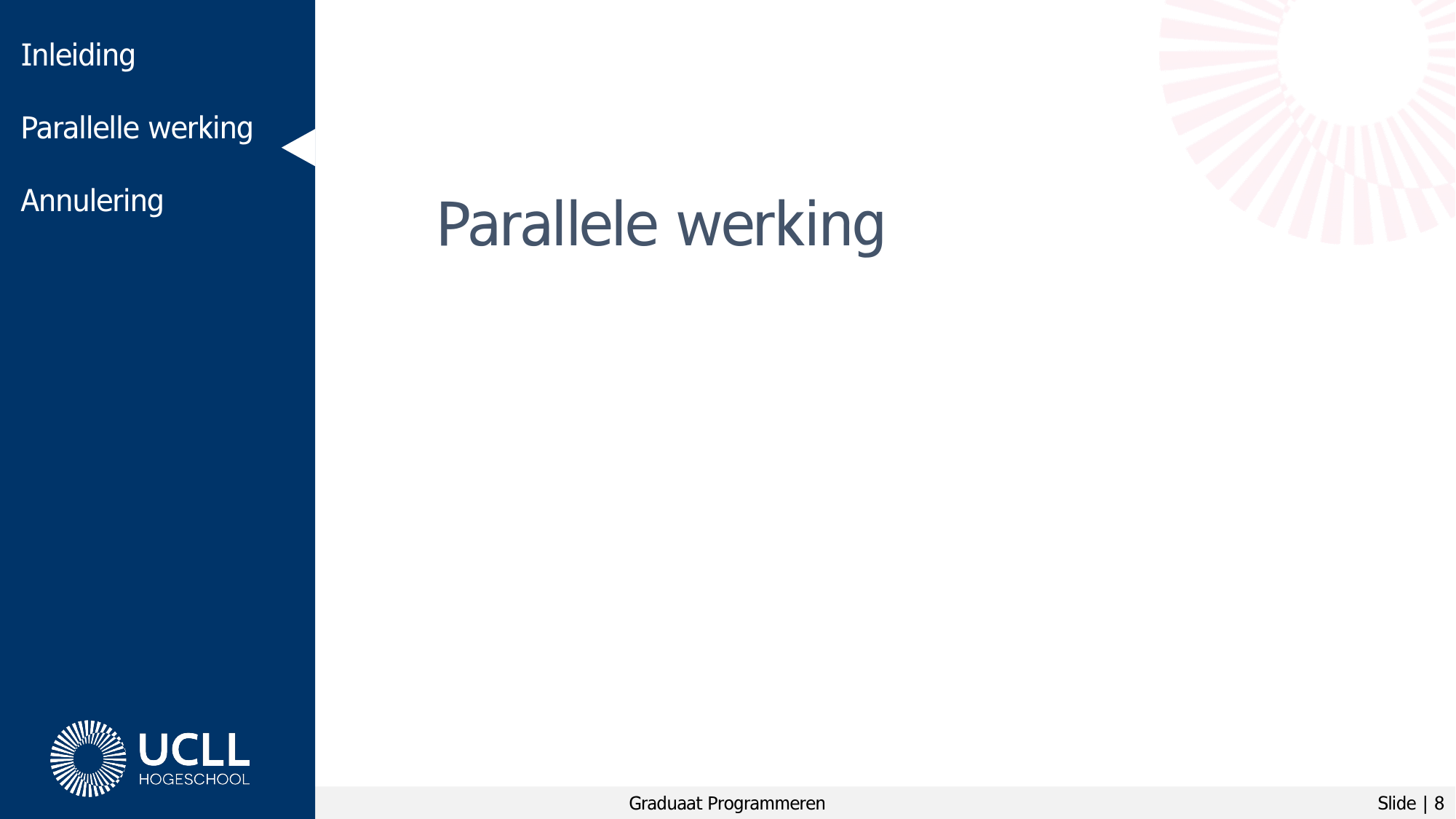

Inleiding

Parallelle werking

Annulering

# Parallele werking